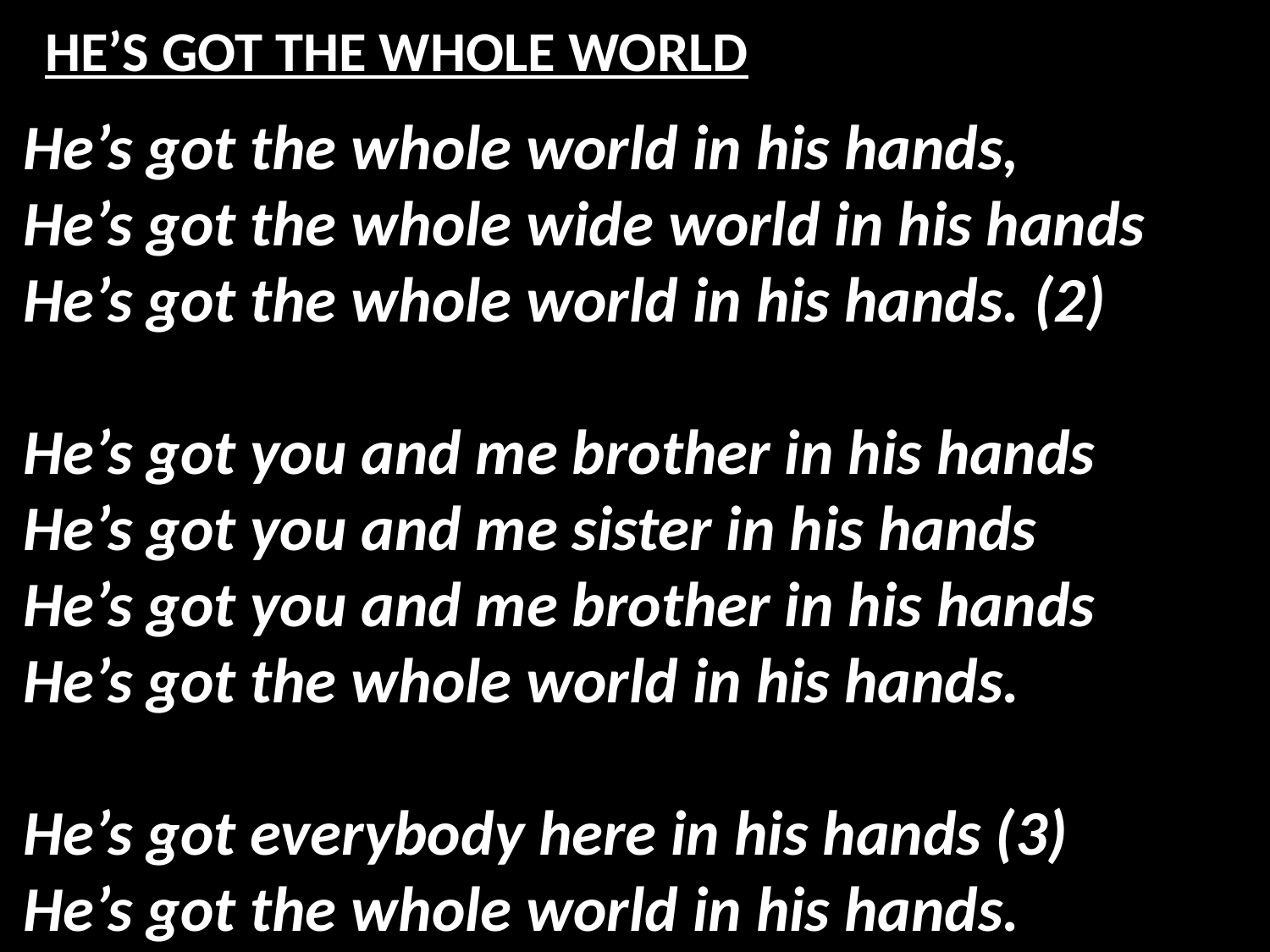

# HE’S GOT THE WHOLE WORLD
He’s got the whole world in his hands,
He’s got the whole wide world in his hands
He’s got the whole world in his hands. (2)

He’s got you and me brother in his hands
He’s got you and me sister in his hands
He’s got you and me brother in his hands
He’s got the whole world in his hands.

He’s got everybody here in his hands (3)
He’s got the whole world in his hands.